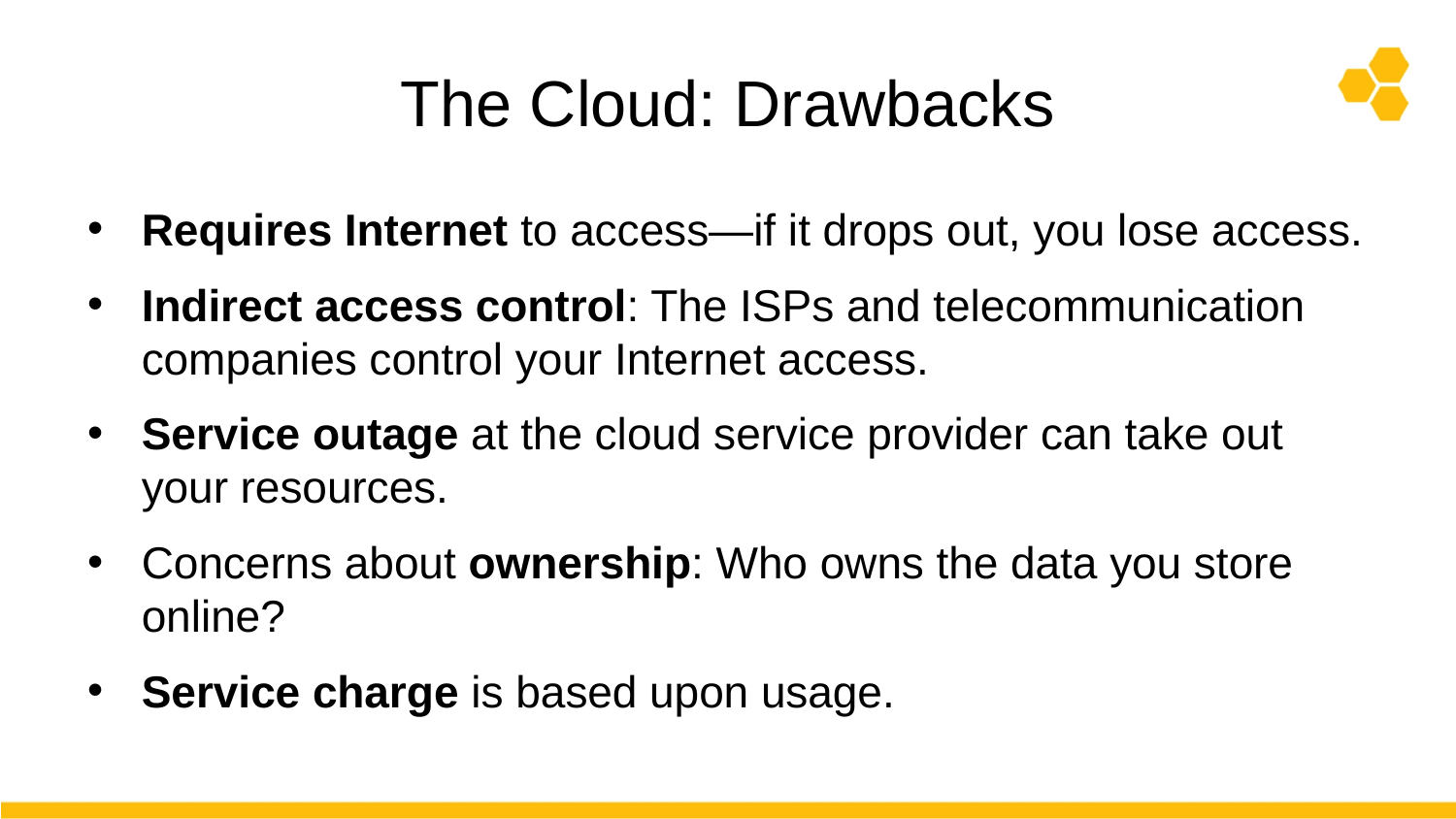

# The Cloud: Drawbacks
Requires Internet to access—if it drops out, you lose access.
Indirect access control: The ISPs and telecommunication companies control your Internet access.
Service outage at the cloud service provider can take out your resources.
Concerns about ownership: Who owns the data you store online?
Service charge is based upon usage.